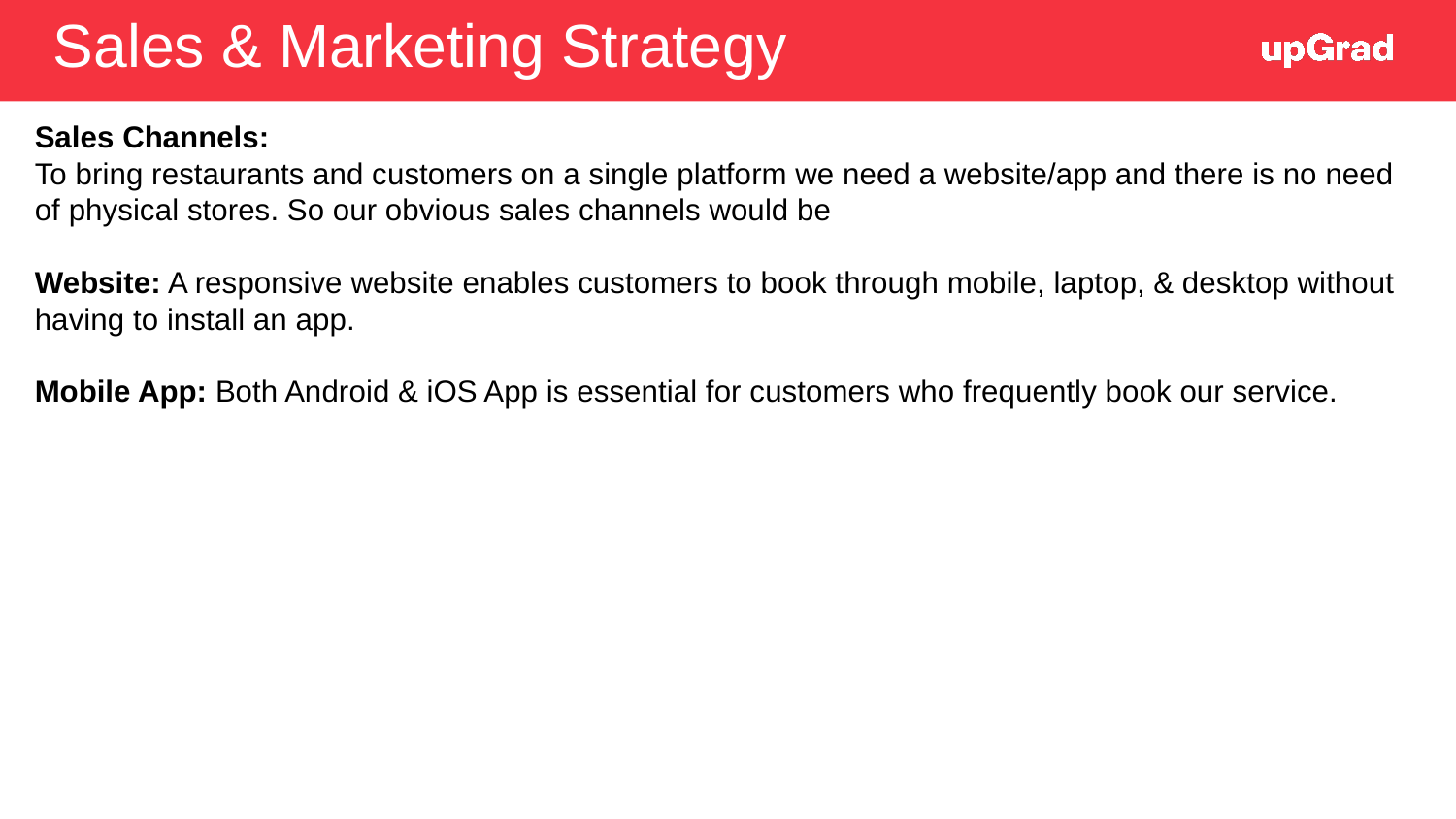

# Sales & Marketing Strategy
Sales Channels:
To bring restaurants and customers on a single platform we need a website/app and there is no need of physical stores. So our obvious sales channels would be

Website: A responsive website enables customers to book through mobile, laptop, & desktop without having to install an app.

Mobile App: Both Android & iOS App is essential for customers who frequently book our service.